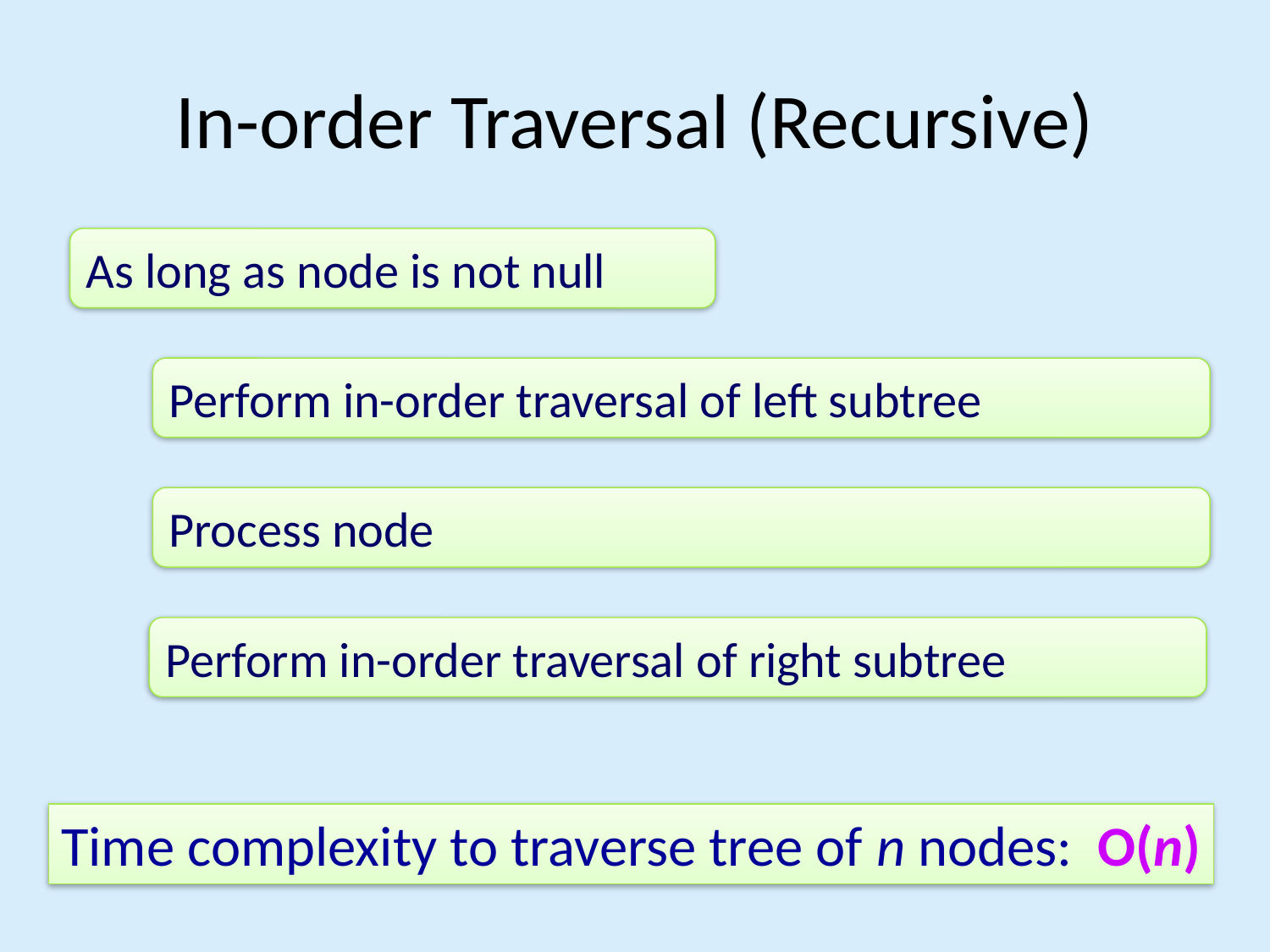

# In-order Traversal (Recursive)
As long as node is not null
Perform in-order traversal of left subtree
Process node
Perform in-order traversal of right subtree
Time complexity to traverse tree of n nodes:  O(n)